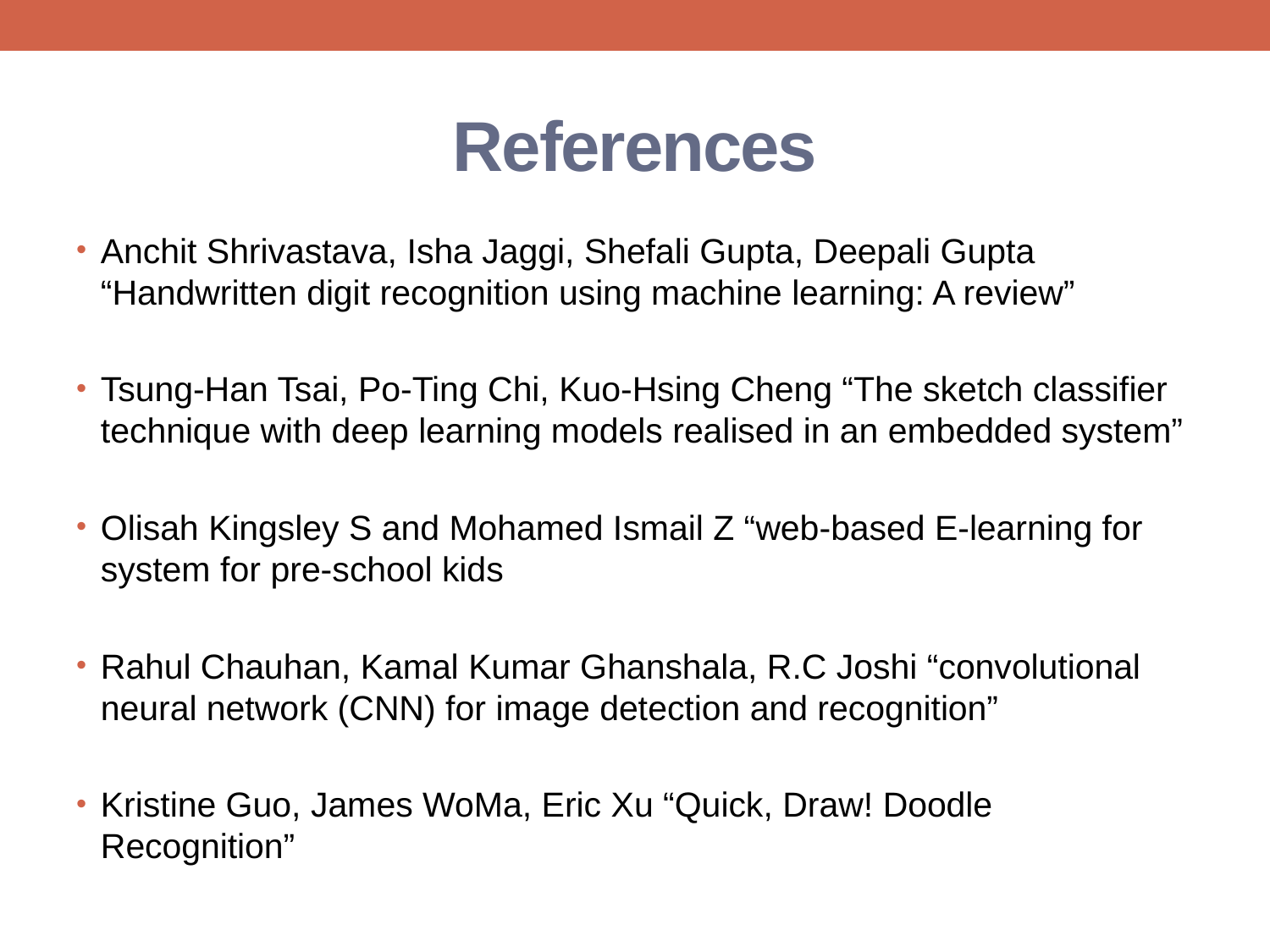

# References
Anchit Shrivastava, Isha Jaggi, Shefali Gupta, Deepali Gupta “Handwritten digit recognition using machine learning: A review”

Tsung-Han Tsai, Po-Ting Chi, Kuo-Hsing Cheng “The sketch classifier technique with deep learning models realised in an embedded system”

Olisah Kingsley S and Mohamed Ismail Z “web-based E-learning for system for pre-school kids

Rahul Chauhan, Kamal Kumar Ghanshala, R.C Joshi “convolutional neural network (CNN) for image detection and recognition”

Kristine Guo, James WoMa, Eric Xu “Quick, Draw! Doodle Recognition”